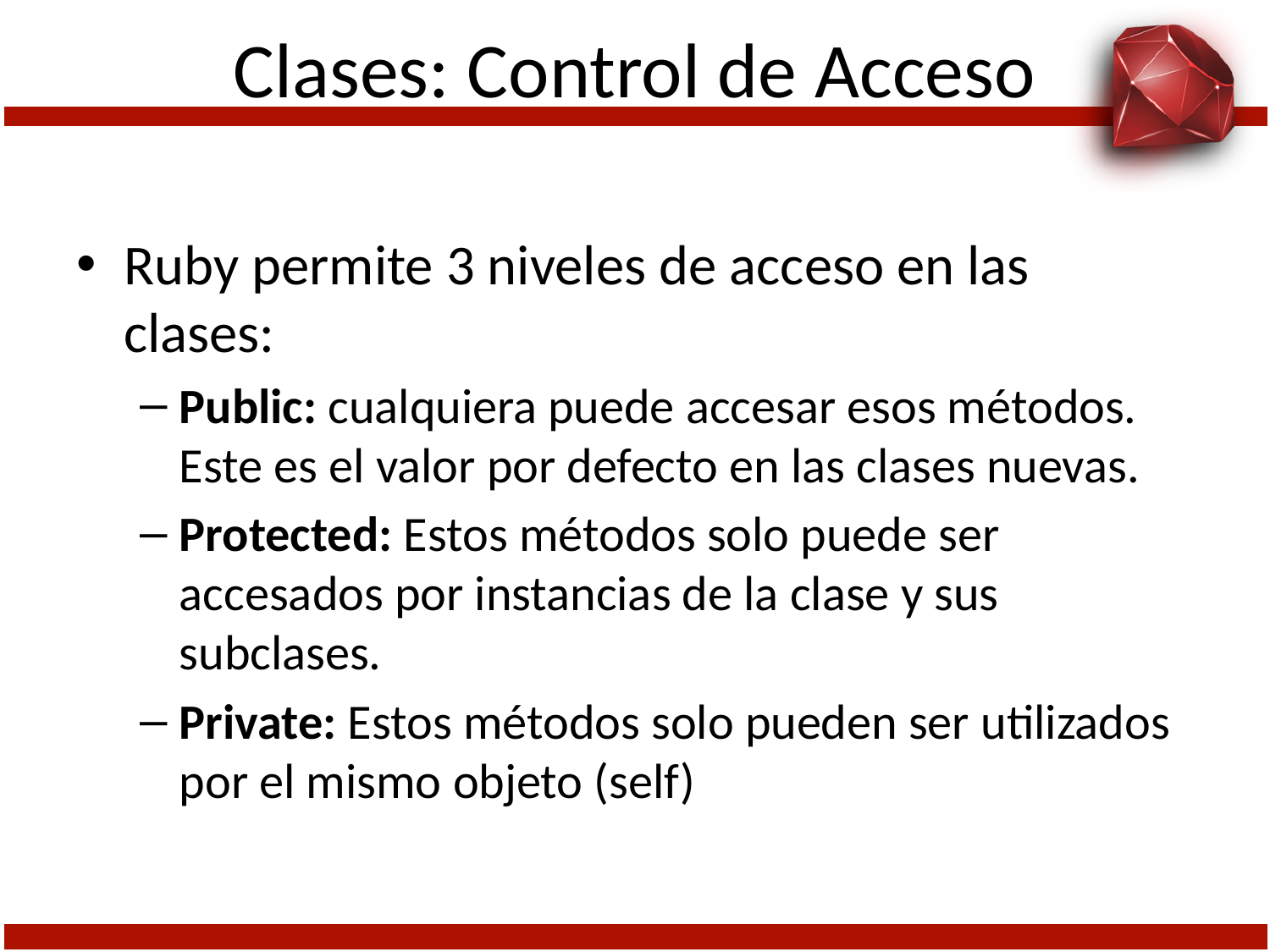

# Clases: Control de Acceso
Ruby permite 3 niveles de acceso en las clases:
Public: cualquiera puede accesar esos métodos. Este es el valor por defecto en las clases nuevas.
Protected: Estos métodos solo puede ser accesados por instancias de la clase y sus subclases.
Private: Estos métodos solo pueden ser utilizados por el mismo objeto (self)